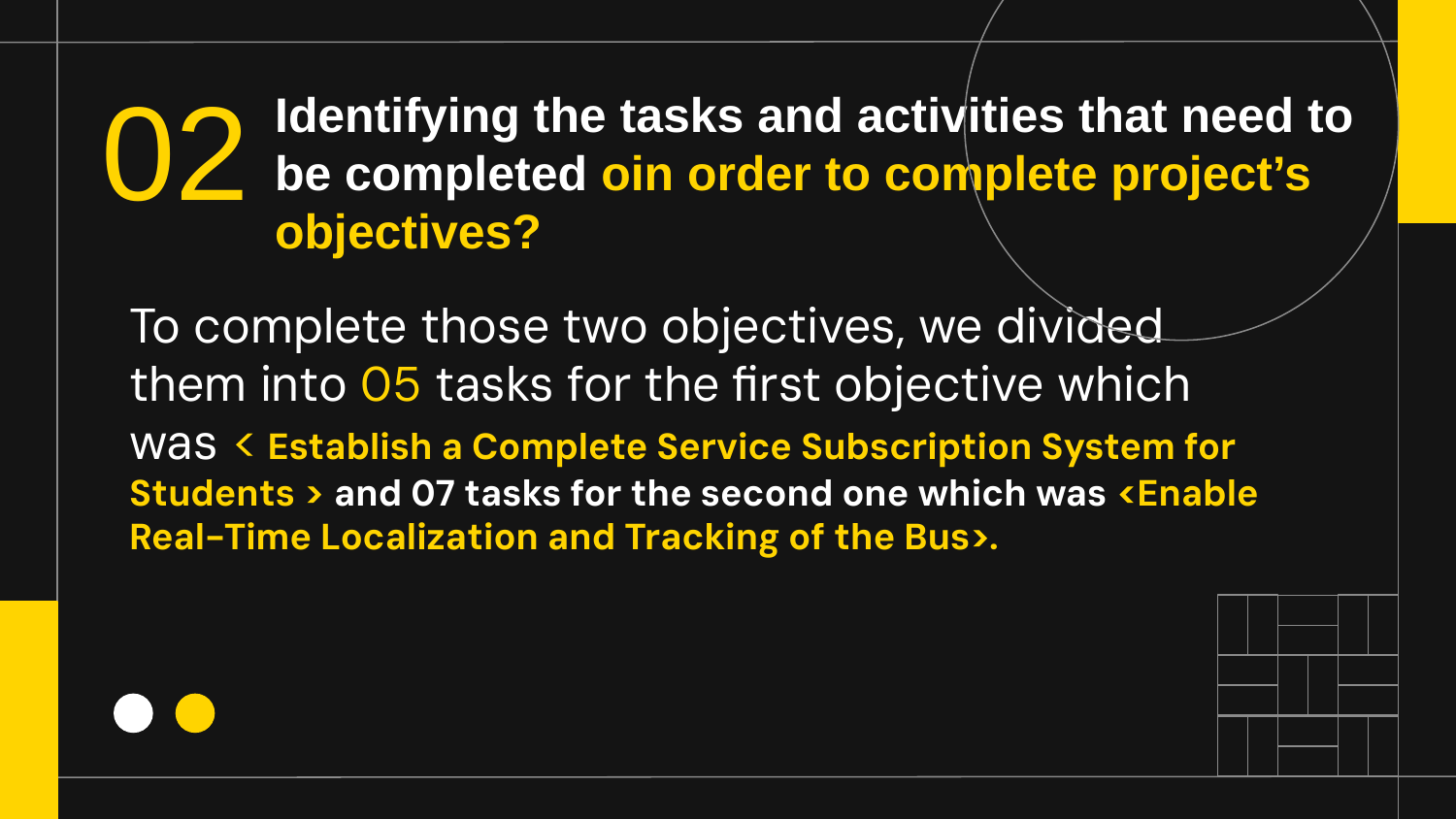

02
# Identifying the tasks and activities that need to be completed oin order to complete project’s objectives?
To complete those two objectives, we divided them into 05 tasks for the first objective which was < Establish a Complete Service Subscription System for Students > and 07 tasks for the second one which was <Enable Real-Time Localization and Tracking of the Bus>.